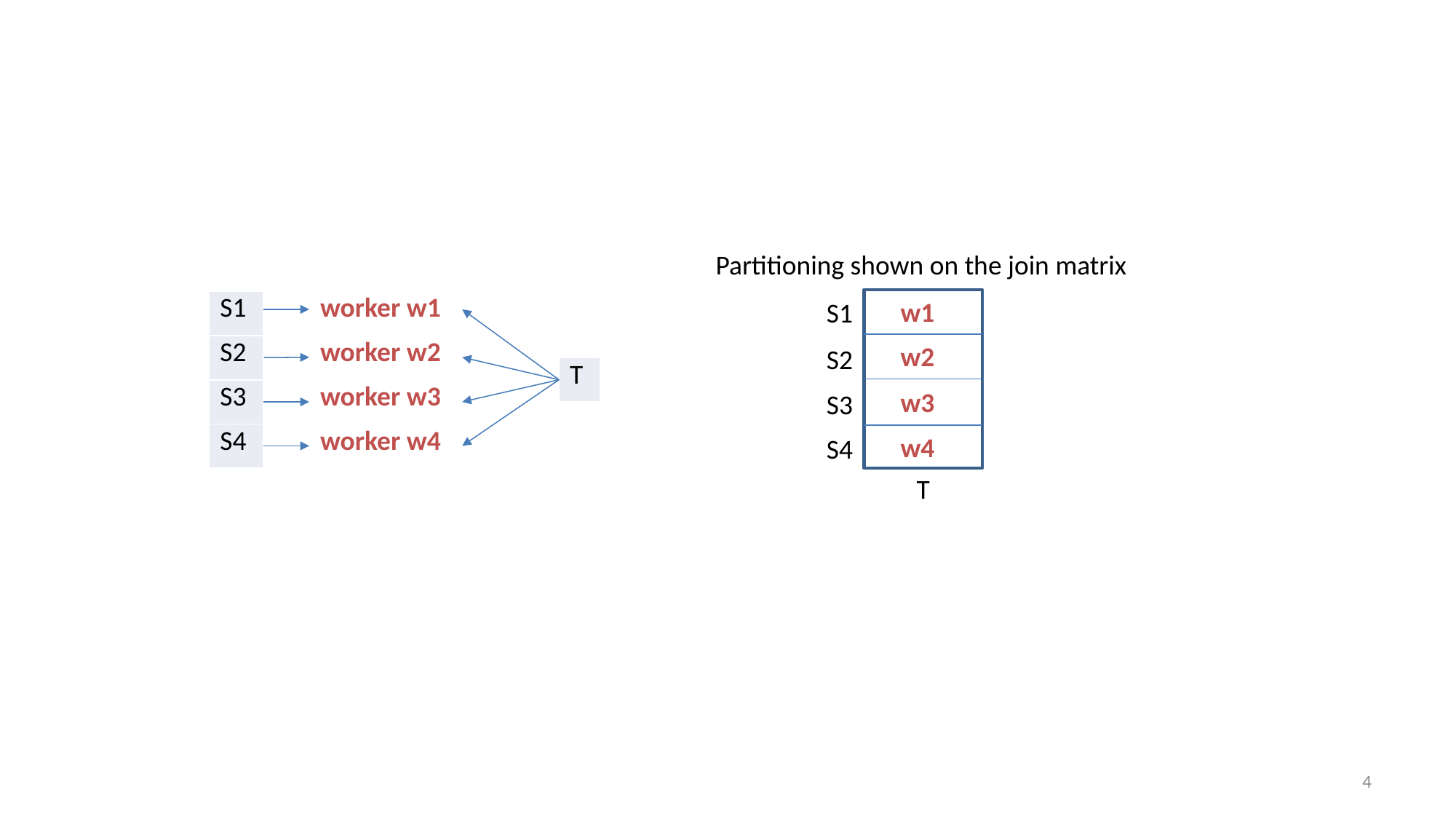

Partitioning shown on the join matrix

w1
S1
| S1 |
| --- |
| S2 |
| S3 |
| S4 |
| worker w1 |
| --- |
| worker w2 |
| worker w3 |
| worker w4 |
w2
S2
| T |
| --- |
w3
S3
w4
S4
T
4